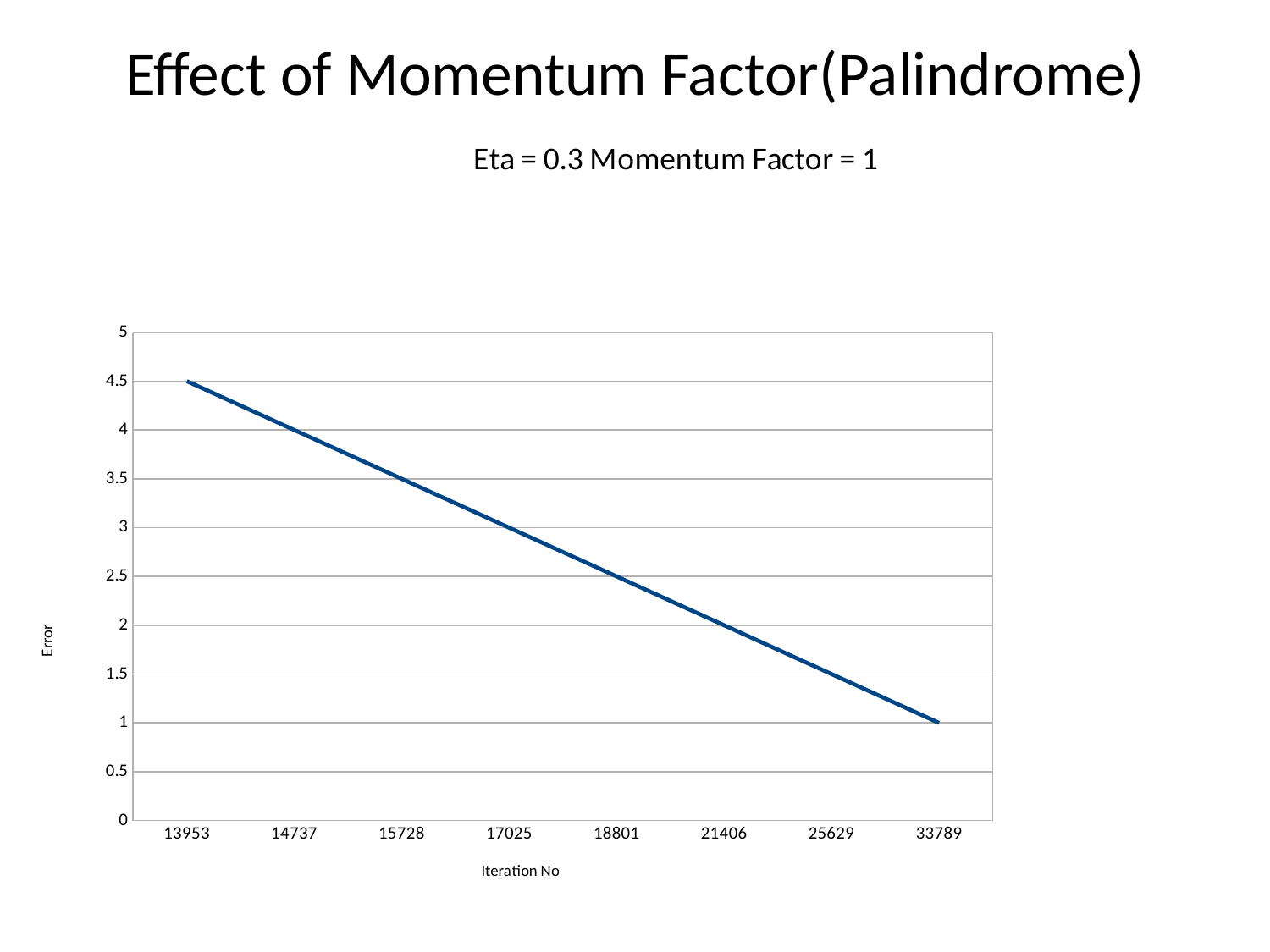

# Effect of Momentum Factor(Palindrome)

### Chart: Eta = 0.3 Momentum Factor = 1

| Category |  |
|---|---|
| 13953 | 4.5 |
| 14737 | 4.0 |
| 15728 | 3.5 |
| 17025 | 3.0 |
| 18801 | 2.5 |
| 21406 | 2.0 |
| 25629 | 1.5 |
| 33789 | 1.0 |